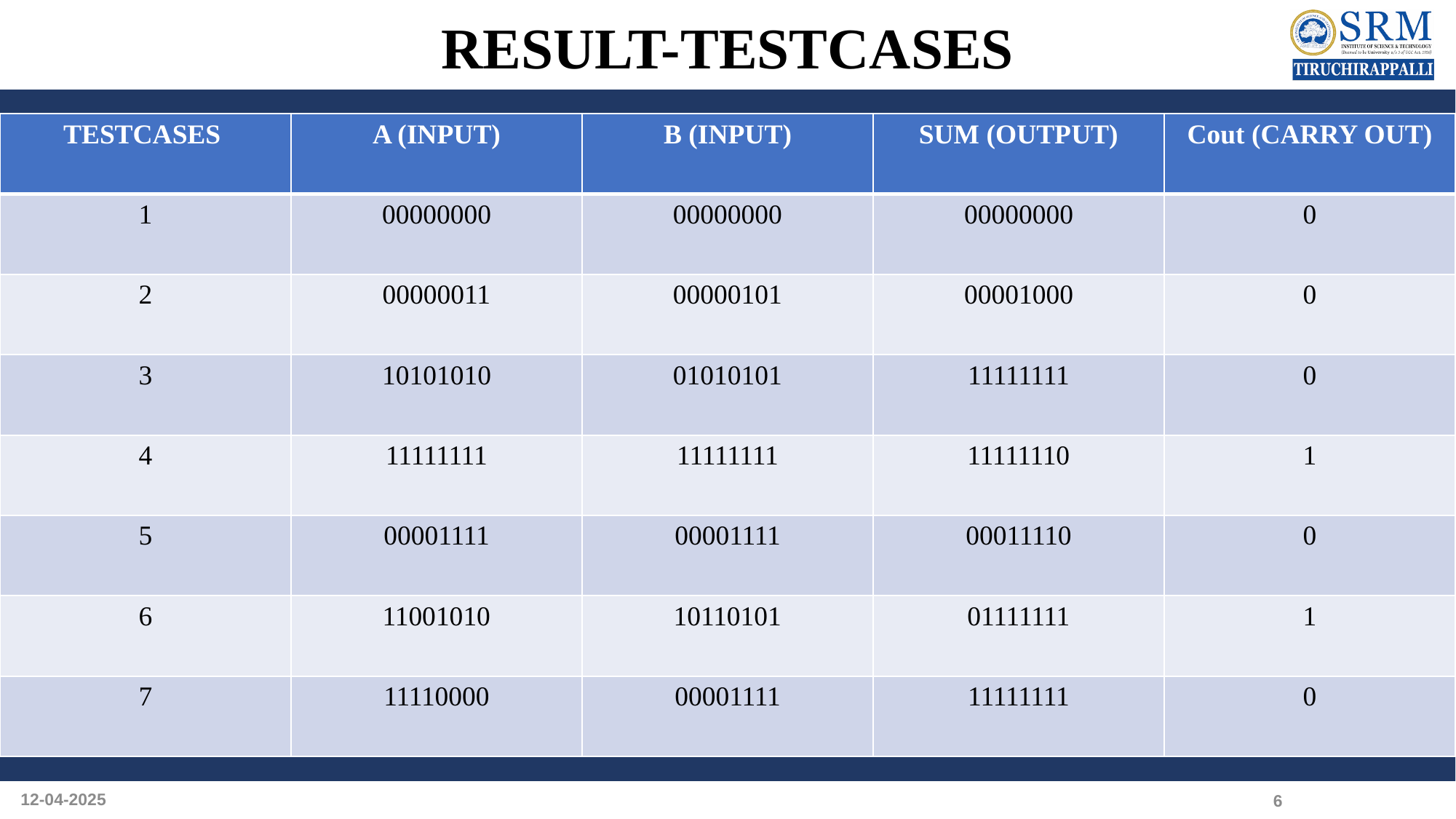

# RESULT-TESTCASES
| TESTCASES | A (INPUT) | B (INPUT) | SUM (OUTPUT) | Cout (CARRY OUT) |
| --- | --- | --- | --- | --- |
| 1 | 00000000 | 00000000 | 00000000 | 0 |
| 2 | 00000011 | 00000101 | 00001000 | 0 |
| 3 | 10101010 | 01010101 | 11111111 | 0 |
| 4 | 11111111 | 11111111 | 11111110 | 1 |
| 5 | 00001111 | 00001111 | 00011110 | 0 |
| 6 | 11001010 | 10110101 | 01111111 | 1 |
| 7 | 11110000 | 00001111 | 11111111 | 0 |
12-04-2025
6